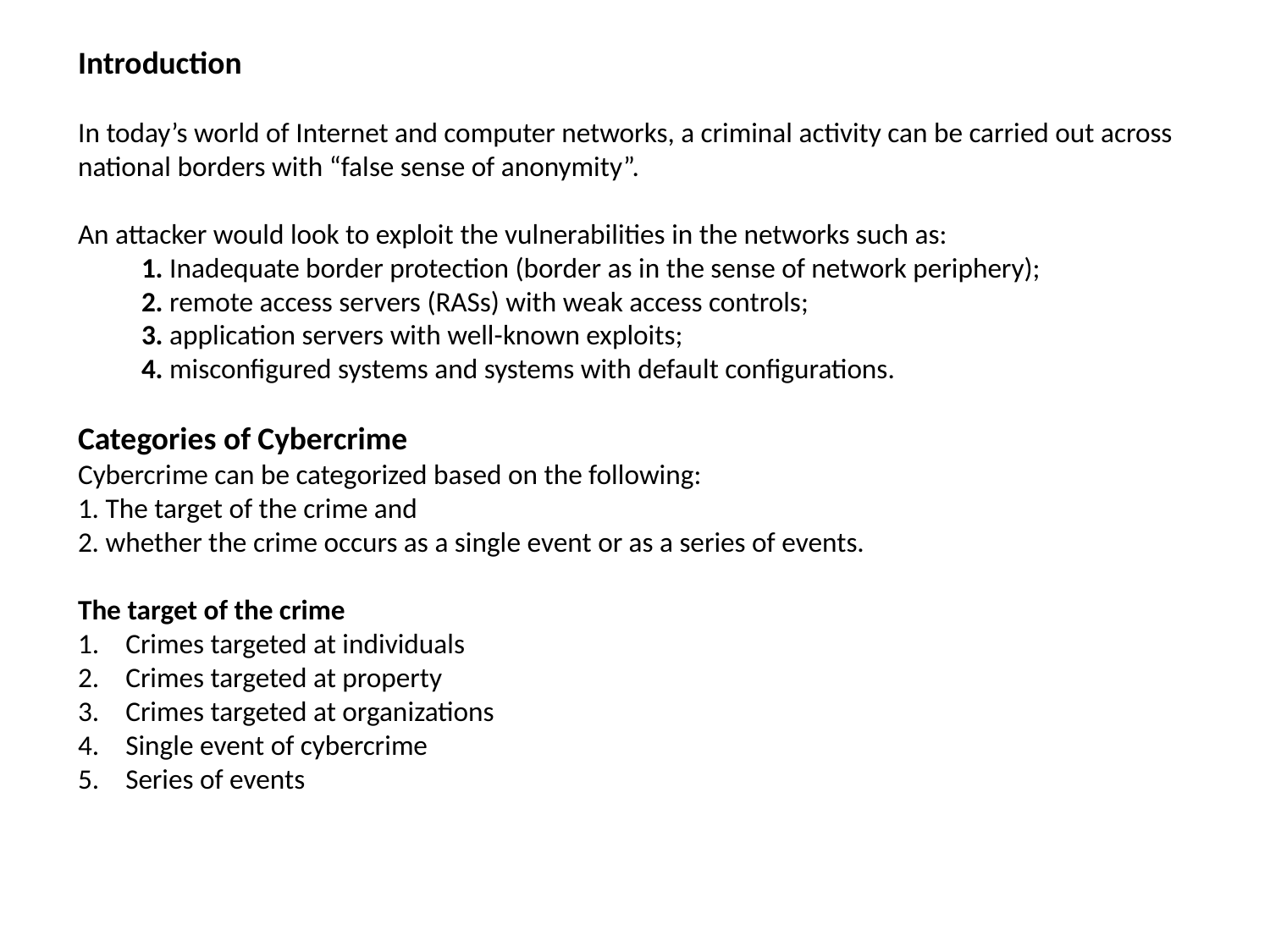

Introduction

In today’s world of Internet and computer networks, a criminal activity can be carried out across national borders with “false sense of anonymity”.

An attacker would look to exploit the vulnerabilities in the networks such as:
1. Inadequate border protection (border as in the sense of network periphery);
2. remote access servers (RASs) with weak access controls;
3. application servers with well-known exploits;
4. misconfigured systems and systems with default configurations.

Categories of Cybercrime
Cybercrime can be categorized based on the following:
1. The target of the crime and
2. whether the crime occurs as a single event or as a series of events.

The target of the crime
Crimes targeted at individuals
Crimes targeted at property
Crimes targeted at organizations
Single event of cybercrime
Series of events